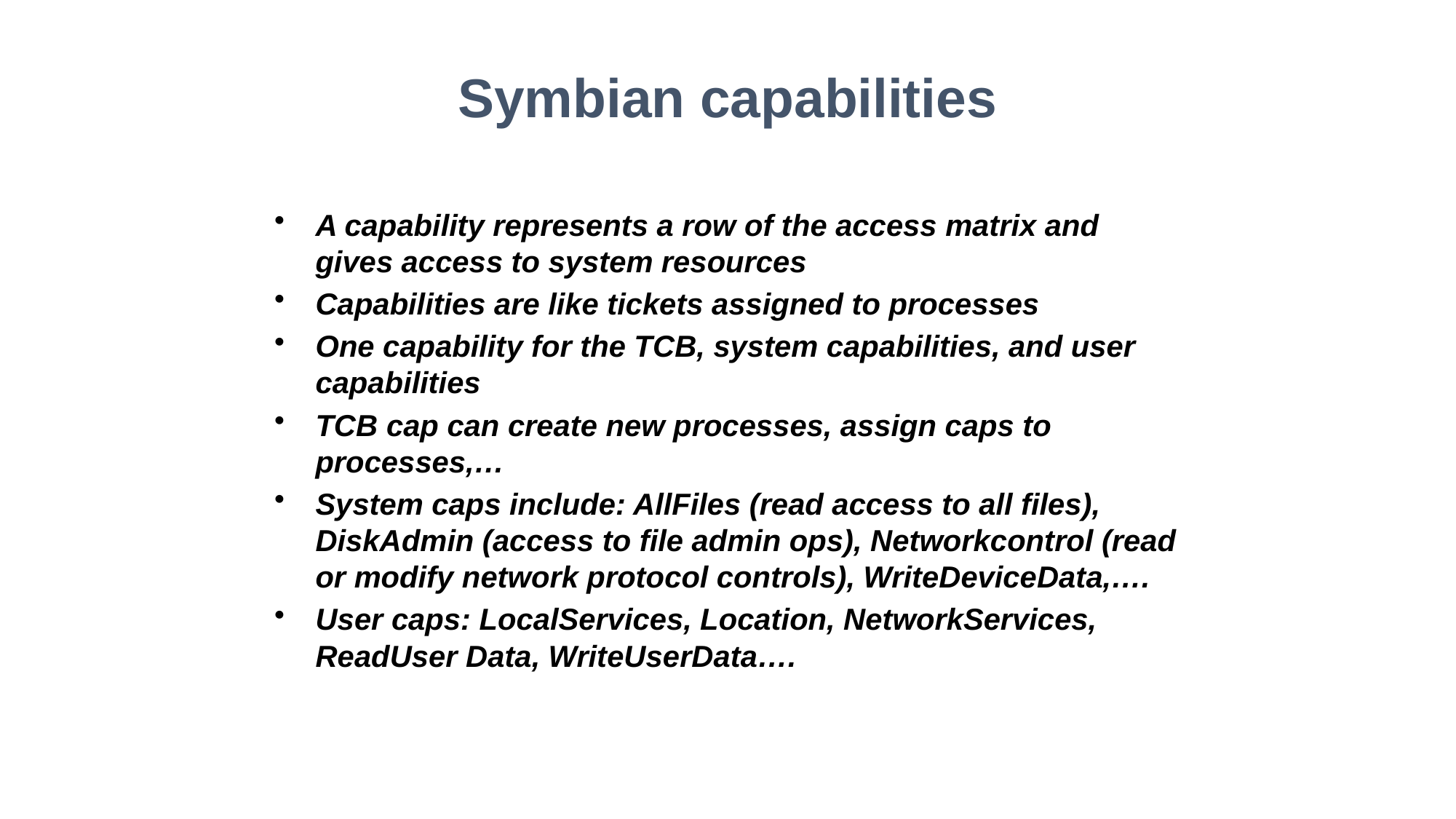

Symbian capabilities
A capability represents a row of the access matrix and gives access to system resources
Capabilities are like tickets assigned to processes
One capability for the TCB, system capabilities, and user capabilities
TCB cap can create new processes, assign caps to processes,…
System caps include: AllFiles (read access to all files), DiskAdmin (access to file admin ops), Networkcontrol (read or modify network protocol controls), WriteDeviceData,….
User caps: LocalServices, Location, NetworkServices, ReadUser Data, WriteUserData….